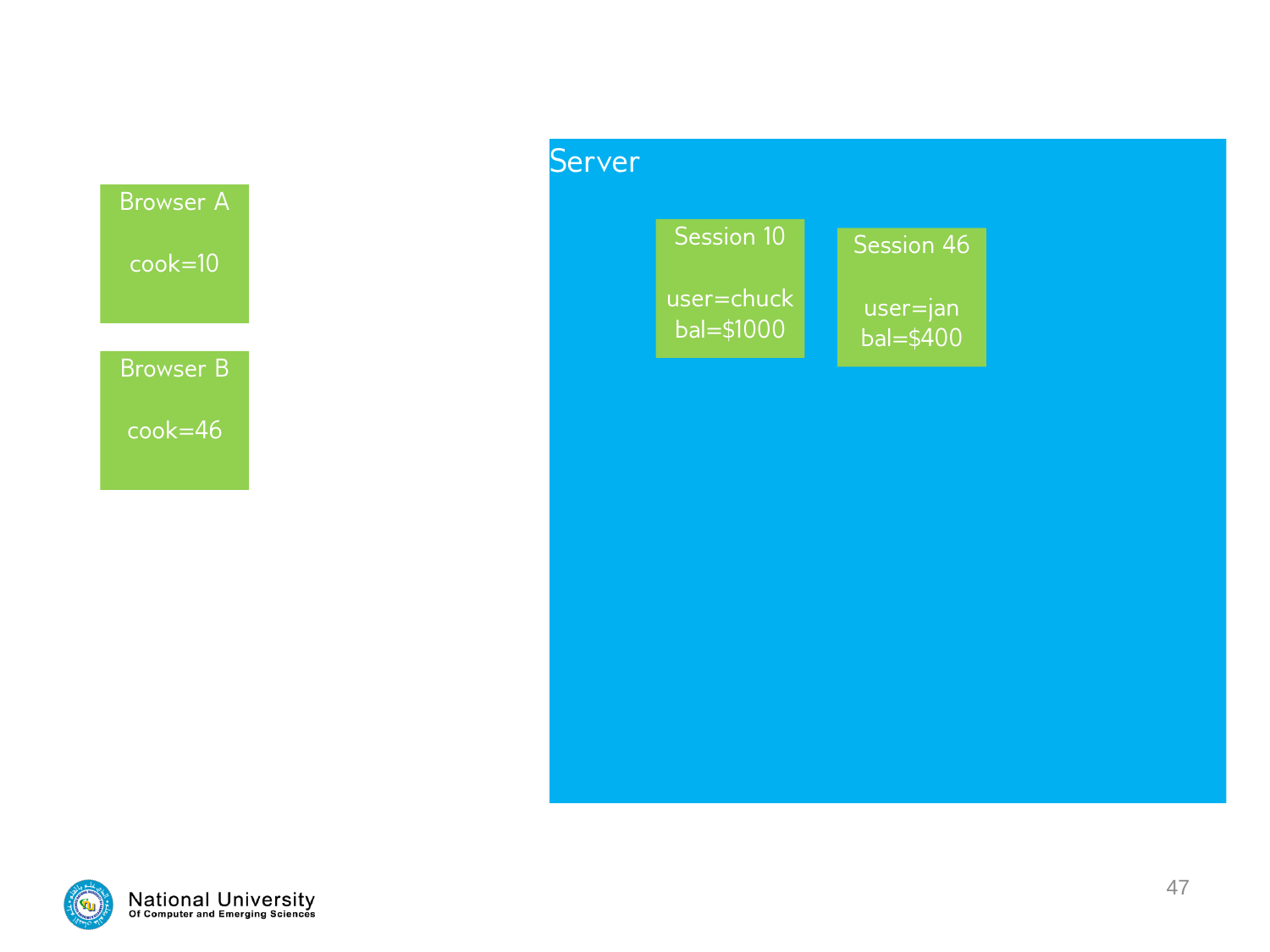

Server
Browser A

cook=10
Session 10

user=chuck
bal=$1000
Session 46

user=jan
bal=$400
Browser B

cook=46
47